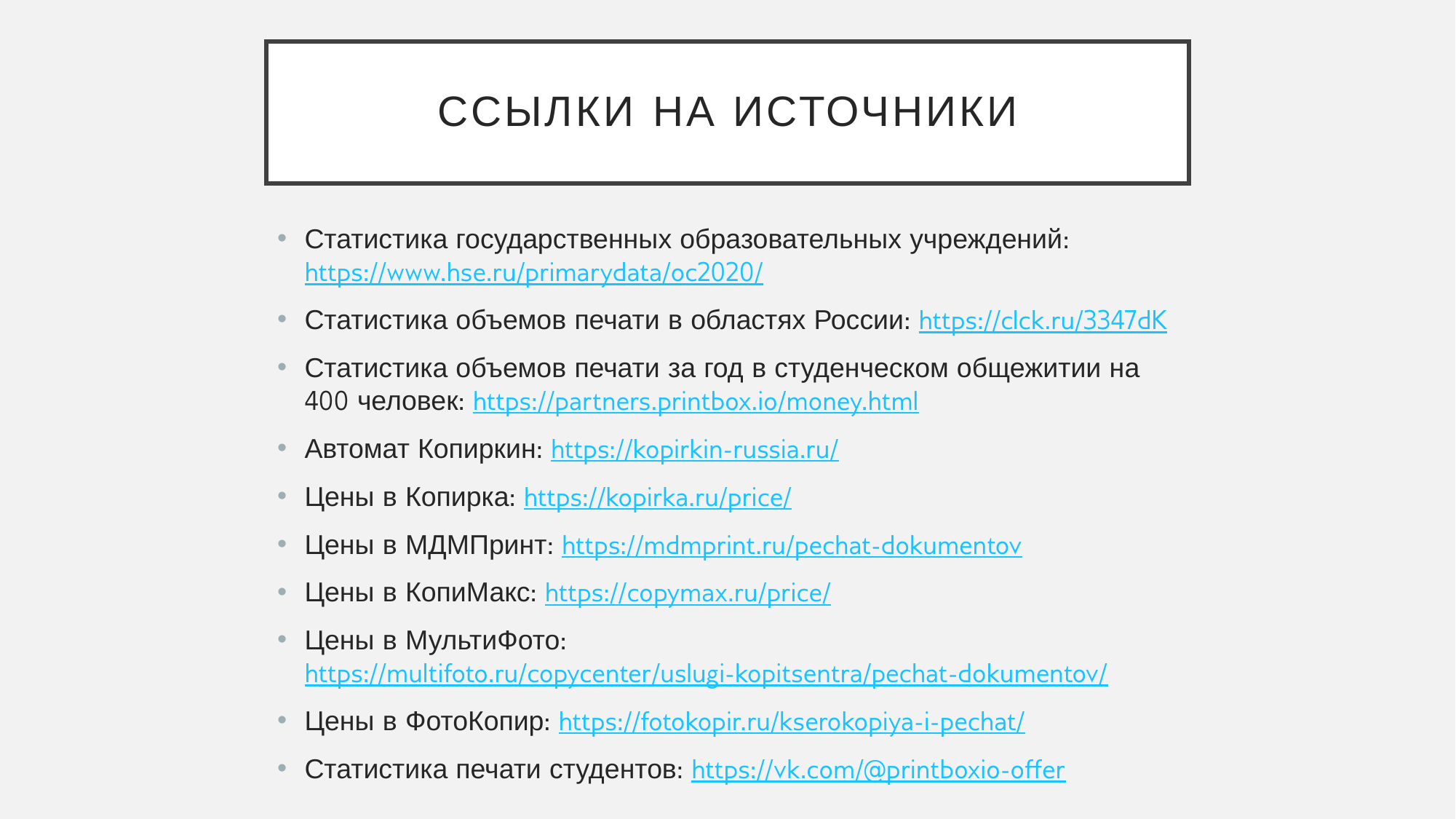

# Ссылки на источники
Статистика государственных образовательных учреждений: https://www.hse.ru/primarydata/oc2020/
Статистика объемов печати в областях России: https://clck.ru/3347dK
Статистика объемов печати за год в студенческом общежитии на 400 человек: https://partners.printbox.io/money.html
Автомат Копиркин: https://kopirkin-russia.ru/
Цены в Копирка: https://kopirka.ru/price/
Цены в МДМПринт: https://mdmprint.ru/pechat-dokumentov
Цены в КопиМакс: https://copymax.ru/price/
Цены в МультиФото: https://multifoto.ru/copycenter/uslugi-kopitsentra/pechat-dokumentov/
Цены в ФотоКопир: https://fotokopir.ru/kserokopiya-i-pechat/
Статистика печати студентов: https://vk.com/@printboxio-offer